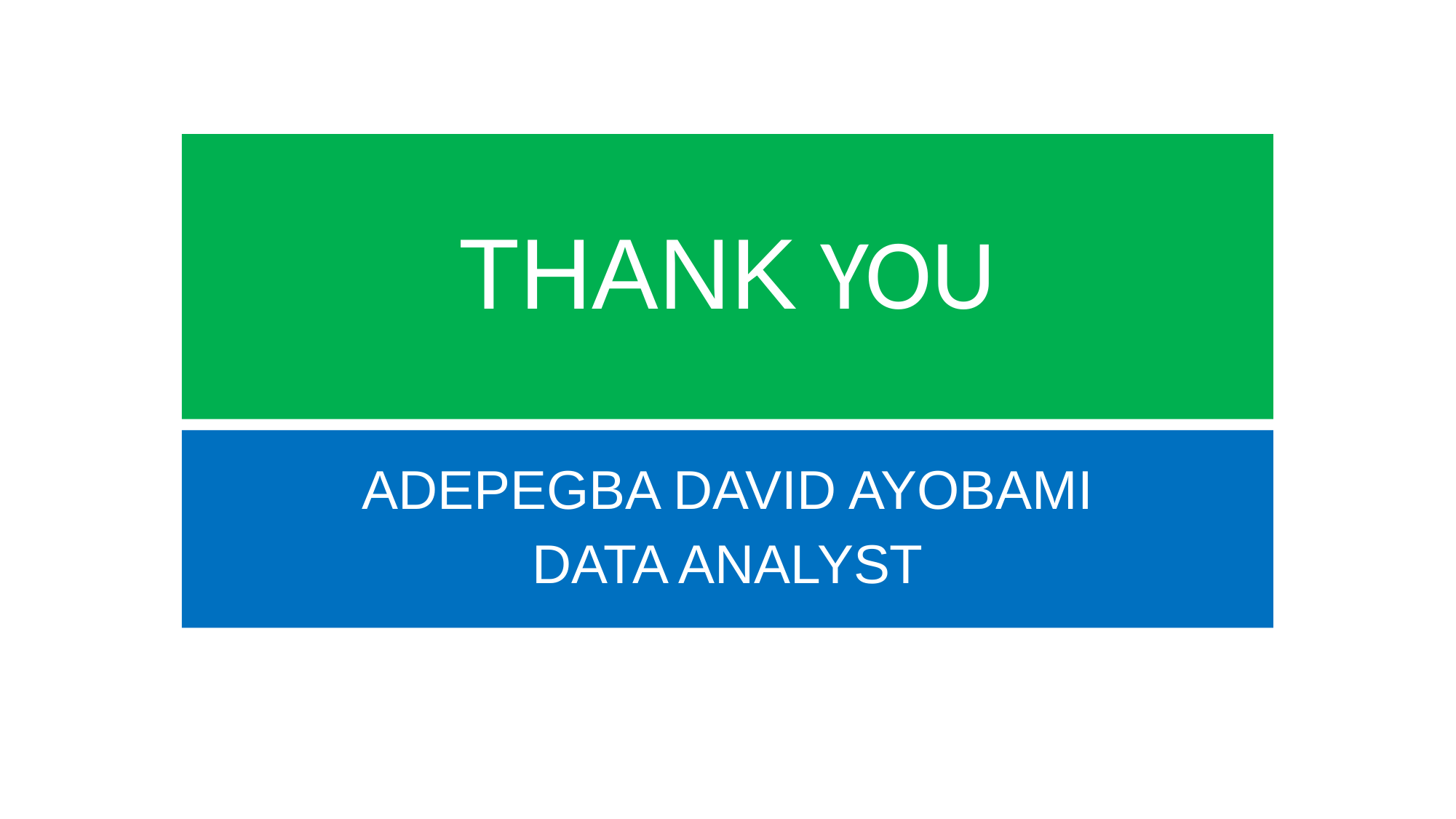

# THANK YOU
ADEPEGBA DAVID AYOBAMI
DATA ANALYST